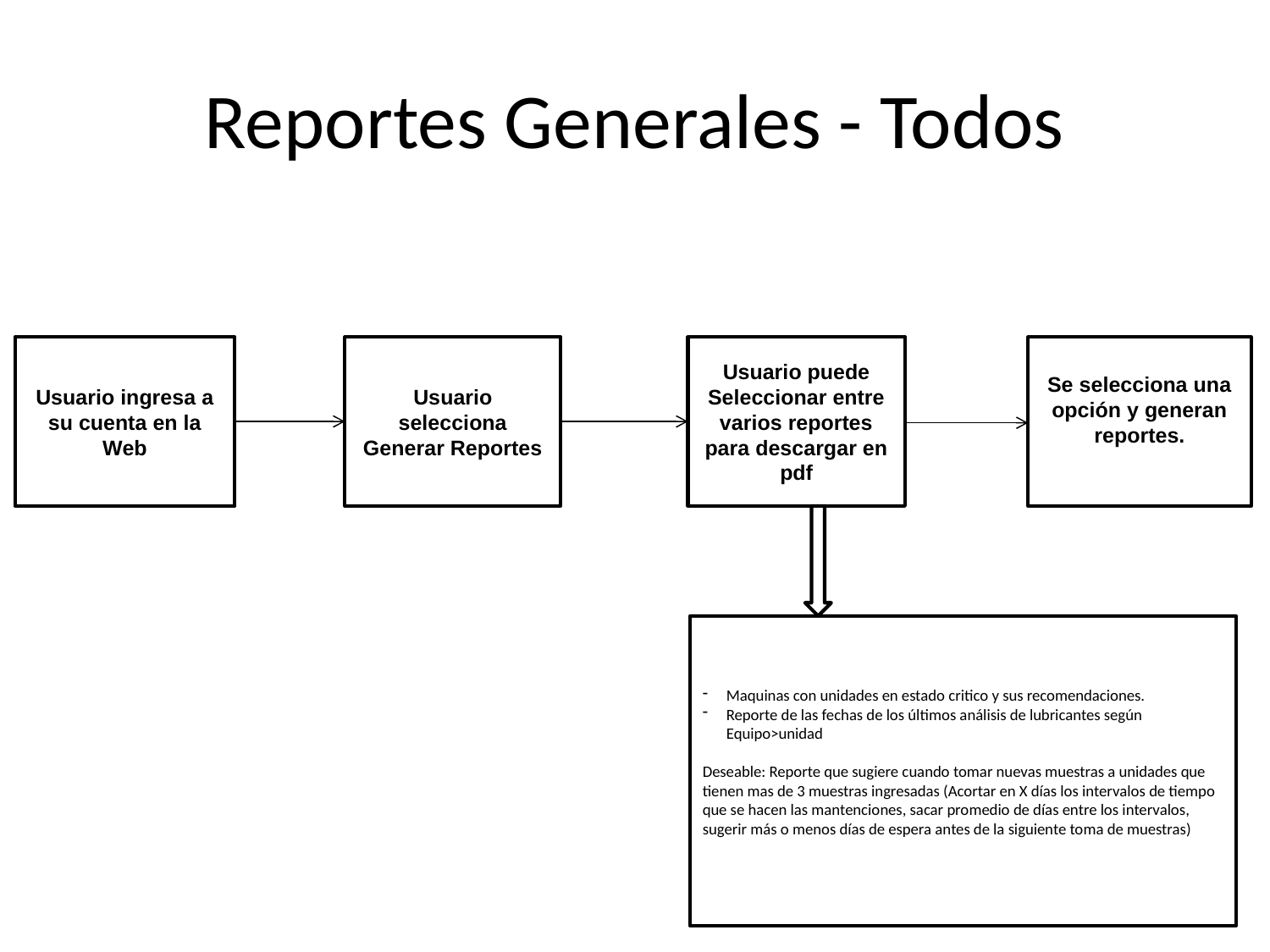

# Reportes Generales - Todos
Se selecciona una opción y generan reportes.

Usuario ingresa a su cuenta en la Web
Usuario selecciona Generar Reportes
Usuario puede Seleccionar entre varios reportes para descargar en pdf

Maquinas con unidades en estado critico y sus recomendaciones.
Reporte de las fechas de los últimos análisis de lubricantes según Equipo>unidad

Deseable: Reporte que sugiere cuando tomar nuevas muestras a unidades que tienen mas de 3 muestras ingresadas (Acortar en X días los intervalos de tiempo que se hacen las mantenciones, sacar promedio de días entre los intervalos, sugerir más o menos días de espera antes de la siguiente toma de muestras)